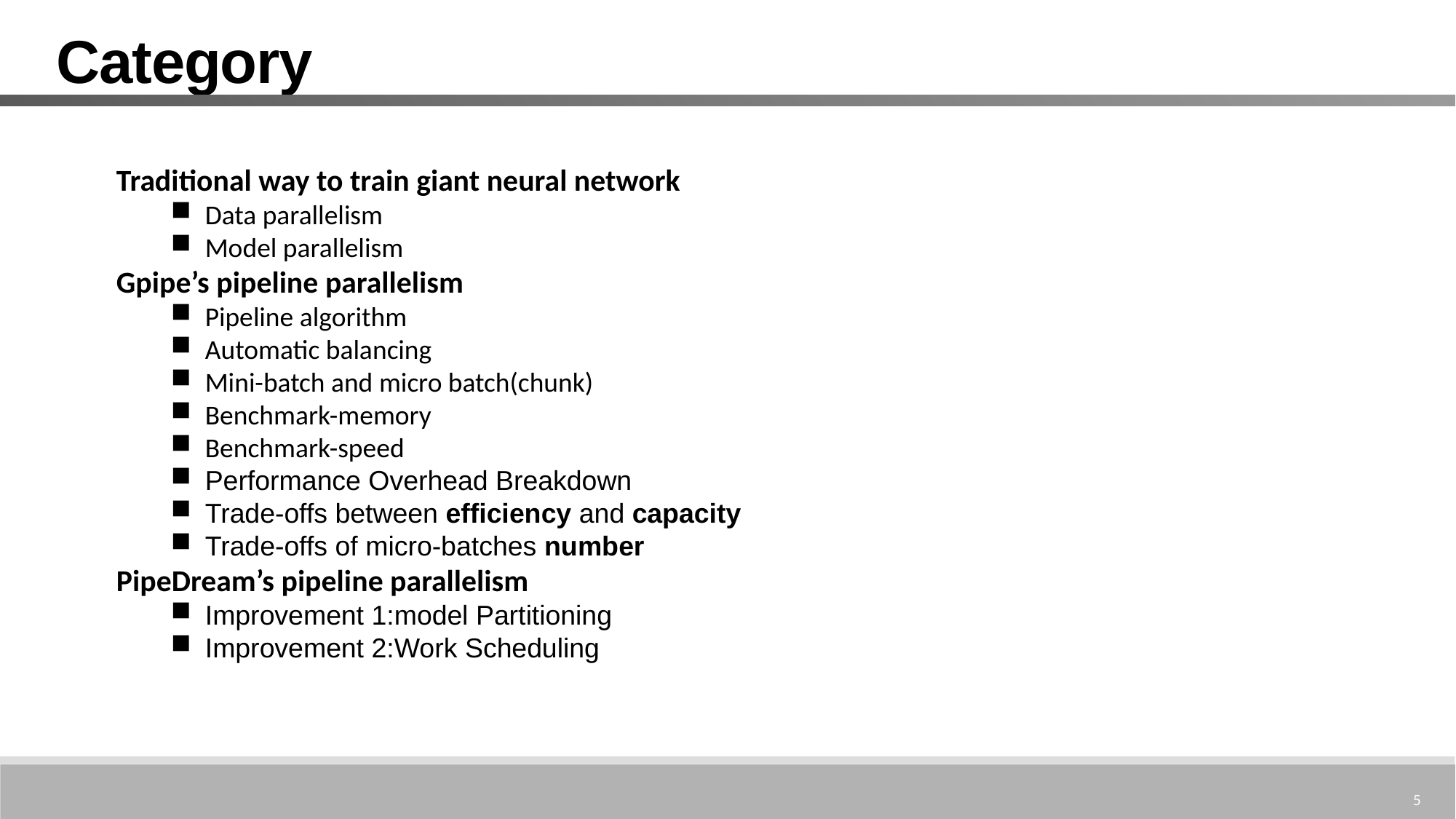

# Category

Traditional way to train giant neural network
Data parallelism
Model parallelism
Gpipe’s pipeline parallelism
Pipeline algorithm
Automatic balancing
Mini-batch and micro batch(chunk)
Benchmark-memory
Benchmark-speed
Performance Overhead Breakdown
Trade-offs between efficiency and capacity
Trade-offs of micro-batches number
PipeDream’s pipeline parallelism
Improvement 1:model Partitioning
Improvement 2:Work Scheduling

5